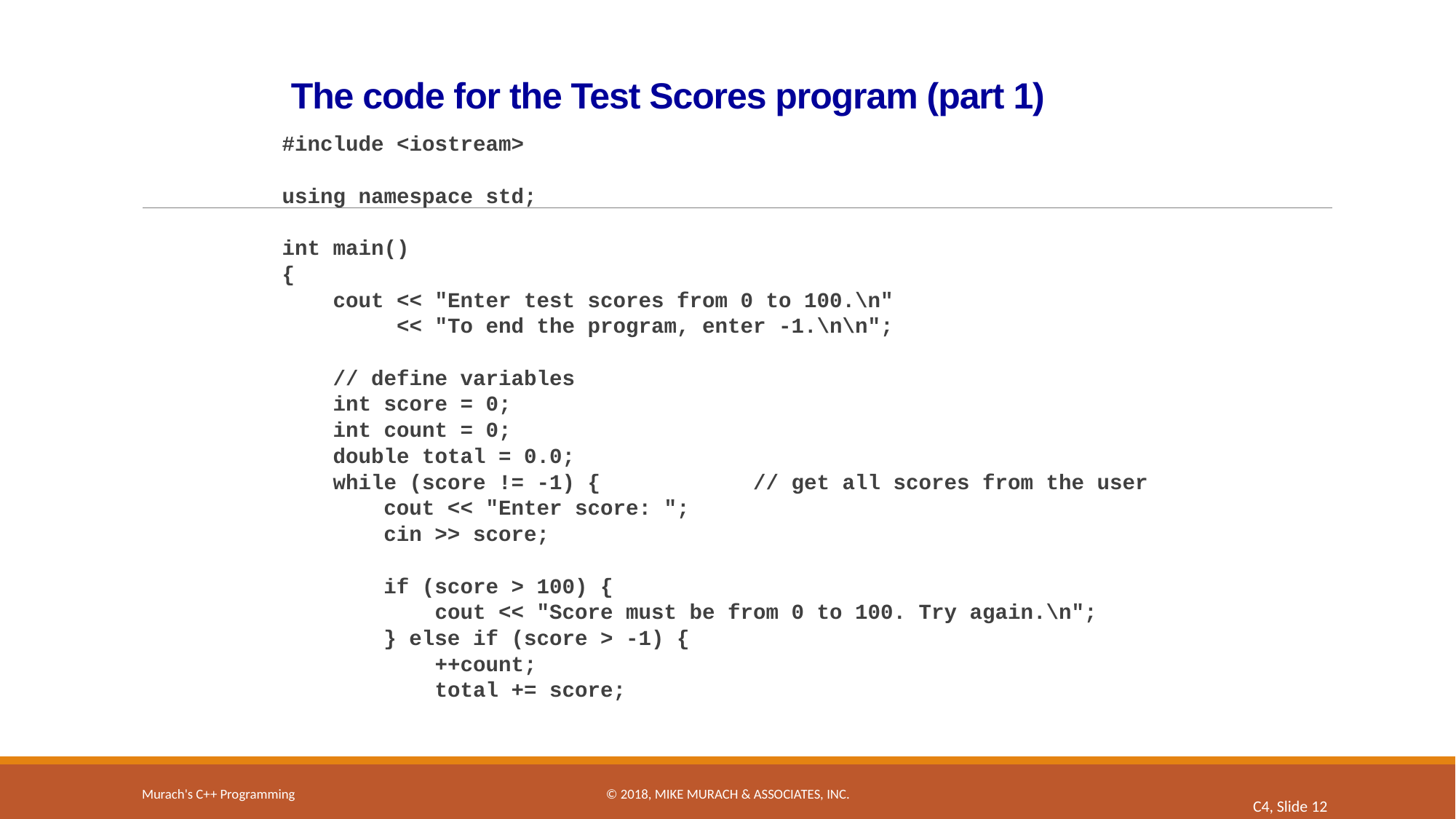

# The code for the Test Scores program (part 1)
#include <iostream>

using namespace std;

int main()
{
    cout << "Enter test scores from 0 to 100.\n"
         << "To end the program, enter -1.\n\n";

    // define variables
    int score = 0;
    int count = 0;
    double total = 0.0;
    while (score != -1) {            // get all scores from the user
        cout << "Enter score: ";
        cin >> score;

        if (score > 100) {
            cout << "Score must be from 0 to 100. Try again.\n";
        } else if (score > -1) {
            ++count;
            total += score;

Murach's C++ Programming
© 2018, Mike Murach & Associates, Inc.

C4, Slide 12